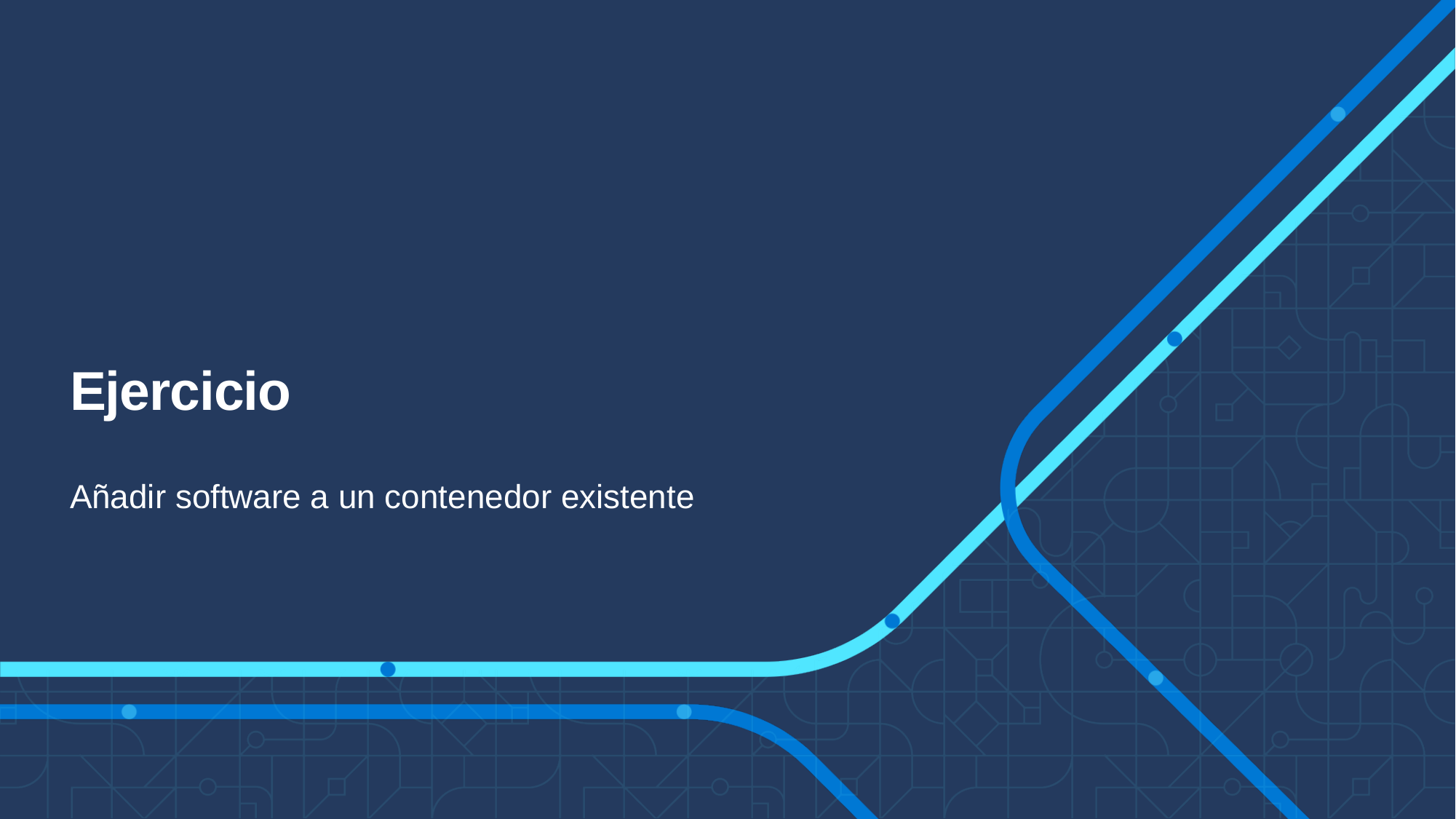

# Ejercicio
Añadir software a un contenedor existente